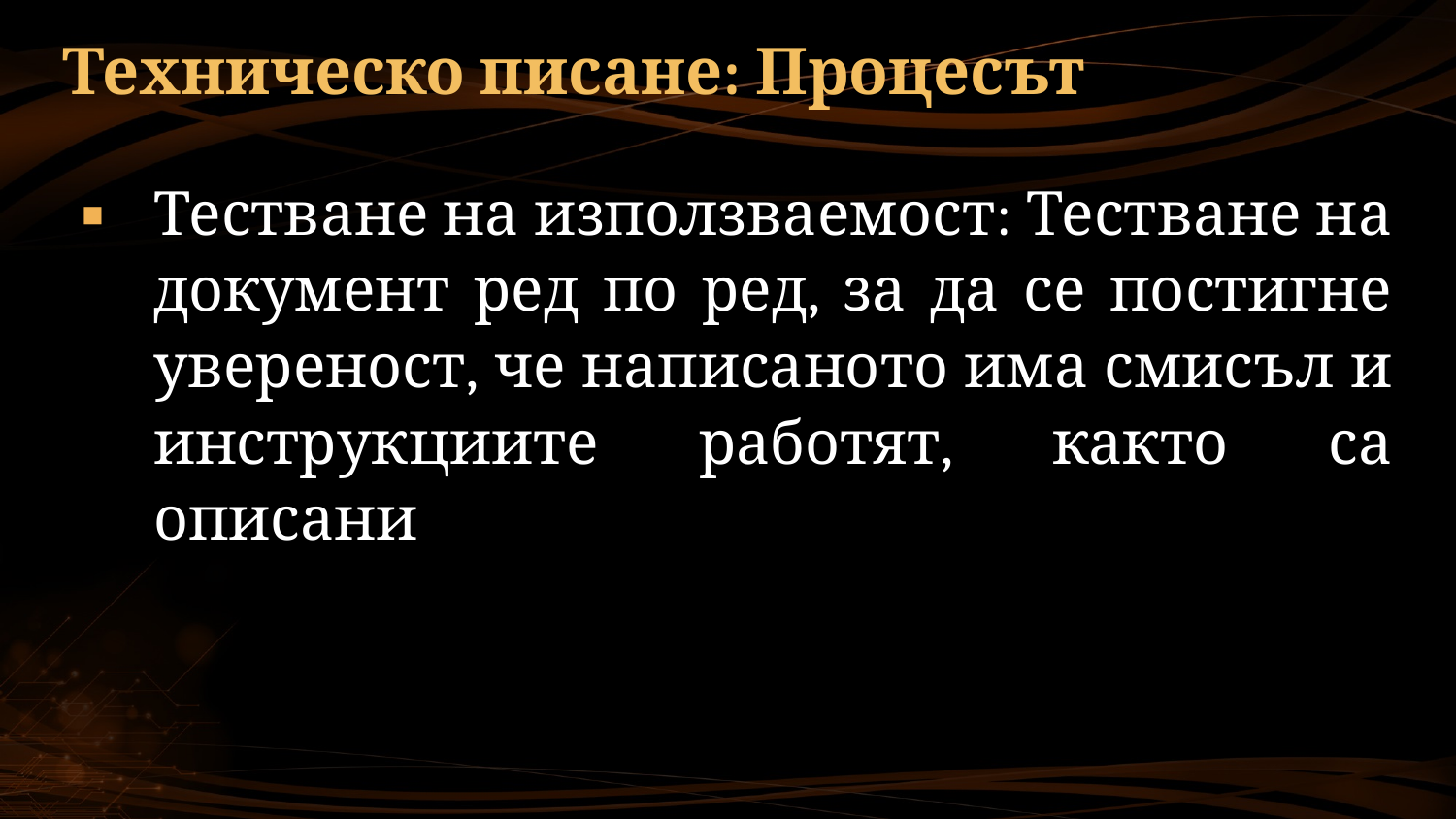

# Техническо писане: Процесът
Тестване на използваемост: Тестване на документ ред по ред, за да се постигне увереност, че написаното има смисъл и инструкциите работят, както са описани